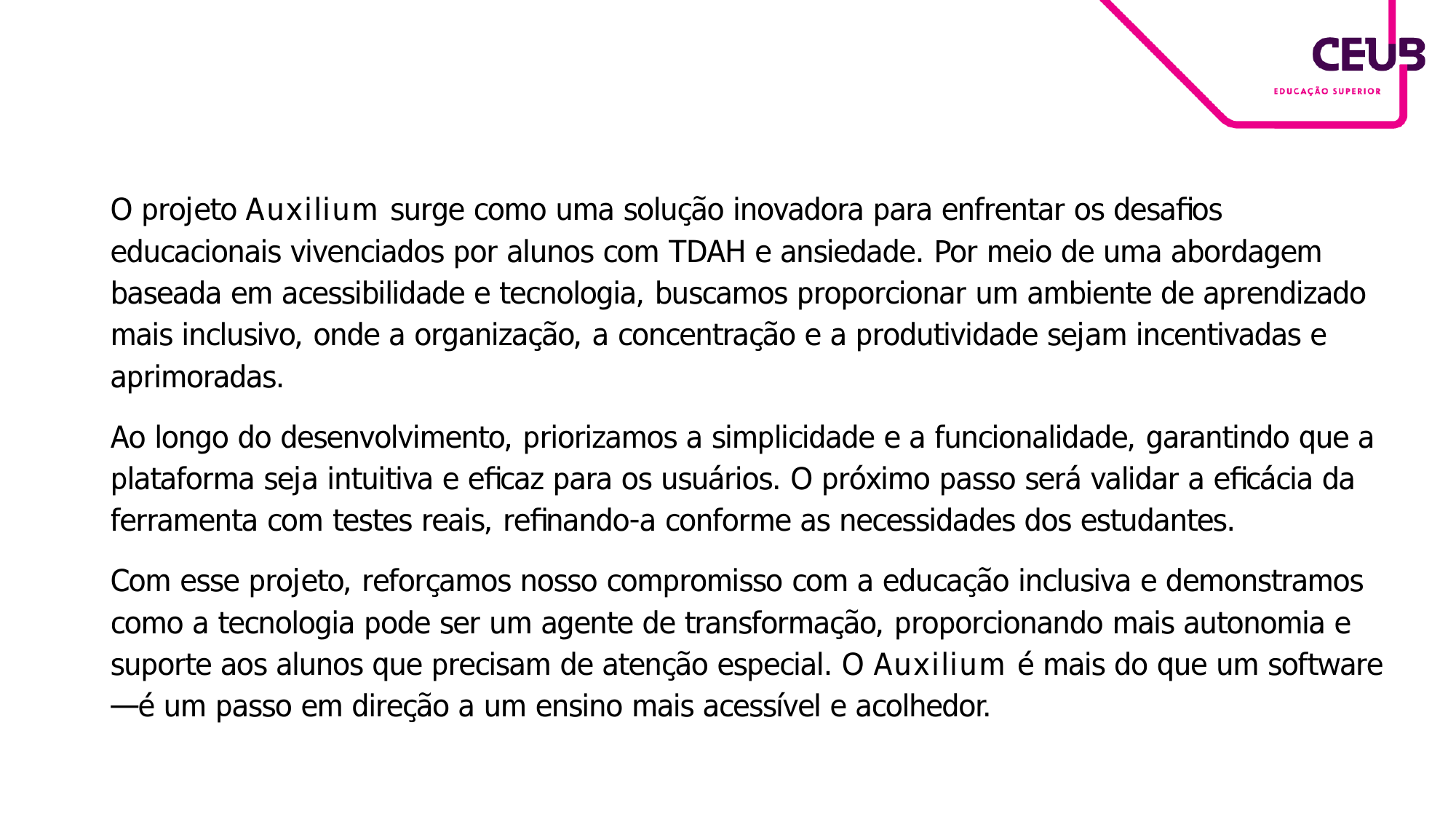

#
O projeto Auxilium surge como uma solução inovadora para enfrentar os desafios educacionais vivenciados por alunos com TDAH e ansiedade. Por meio de uma abordagem baseada em acessibilidade e tecnologia, buscamos proporcionar um ambiente de aprendizado mais inclusivo, onde a organização, a concentração e a produtividade sejam incentivadas e aprimoradas.
Ao longo do desenvolvimento, priorizamos a simplicidade e a funcionalidade, garantindo que a plataforma seja intuitiva e eficaz para os usuários. O próximo passo será validar a eficácia da ferramenta com testes reais, refinando-a conforme as necessidades dos estudantes.
Com esse projeto, reforçamos nosso compromisso com a educação inclusiva e demonstramos como a tecnologia pode ser um agente de transformação, proporcionando mais autonomia e suporte aos alunos que precisam de atenção especial. O Auxilium é mais do que um software—é um passo em direção a um ensino mais acessível e acolhedor.